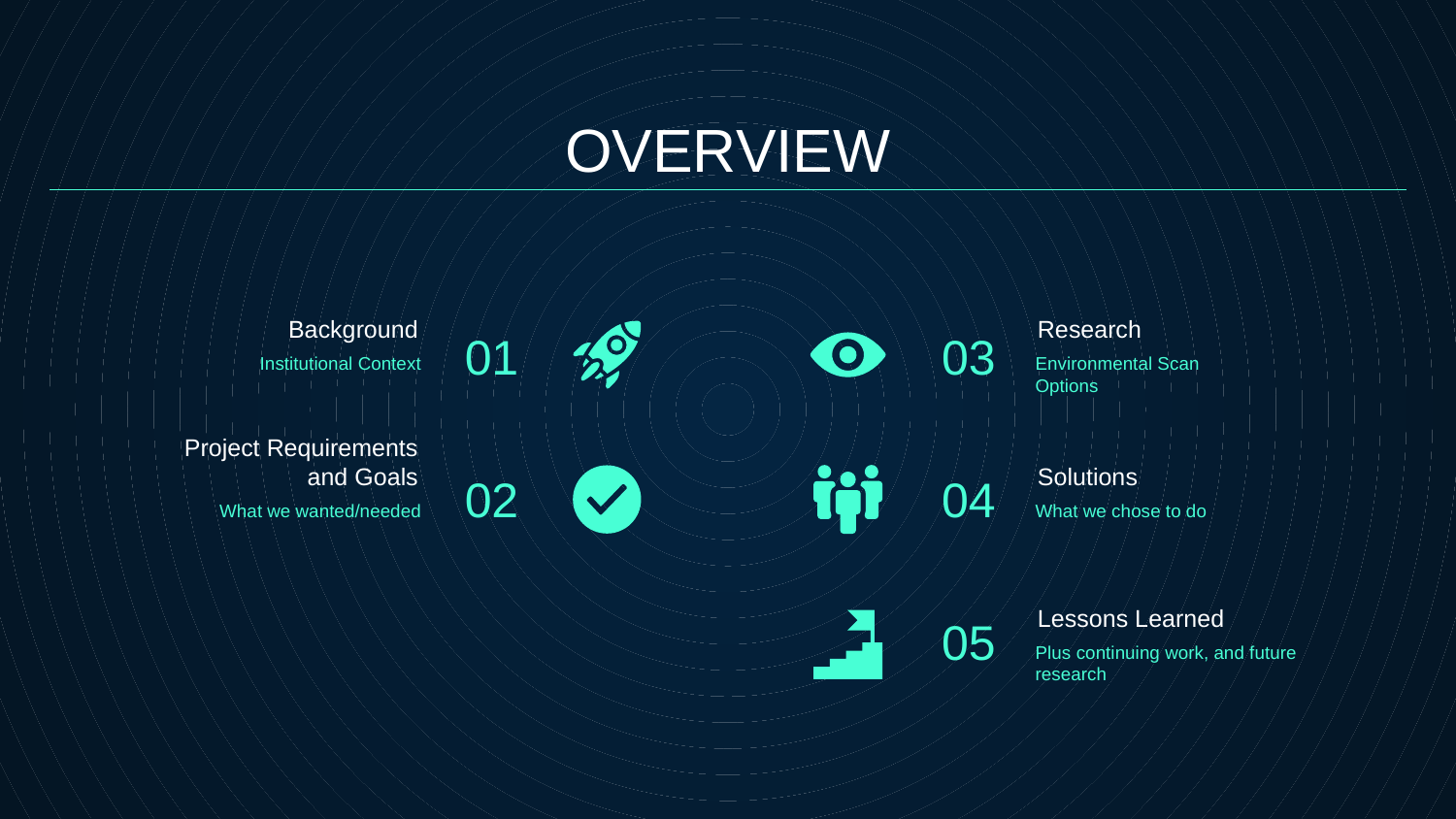

# OVERVIEW
01
03

Background
Research

Institutional Context
Environmental Scan
Options
02
04

Project Requirements
and Goals
Solutions
What we wanted/needed
What we chose to do
05

Lessons Learned
Plus continuing work, and future research